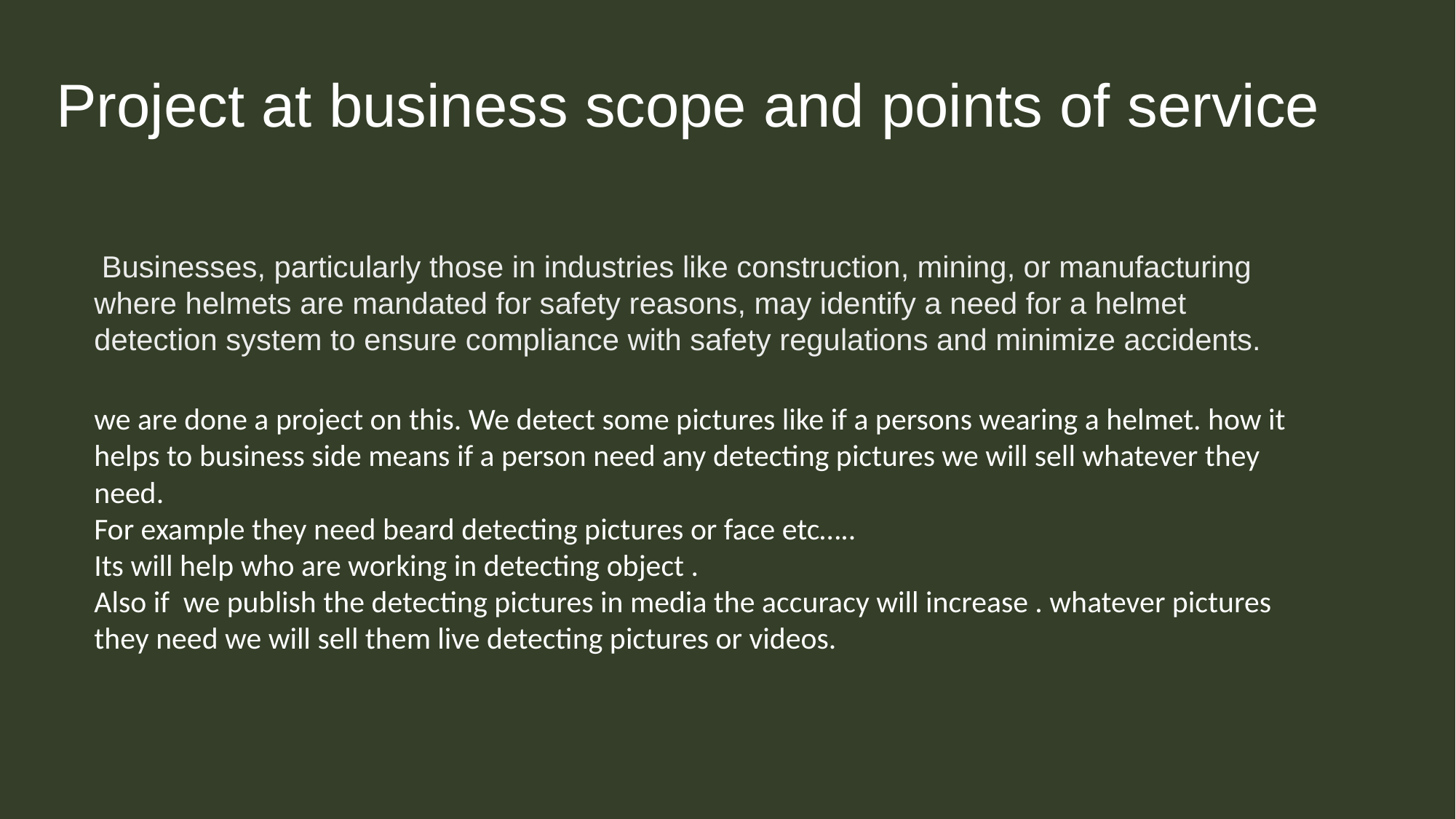

Project at business scope and points of service
 Businesses, particularly those in industries like construction, mining, or manufacturing where helmets are mandated for safety reasons, may identify a need for a helmet detection system to ensure compliance with safety regulations and minimize accidents.
we are done a project on this. We detect some pictures like if a persons wearing a helmet. how it helps to business side means if a person need any detecting pictures we will sell whatever they need.
For example they need beard detecting pictures or face etc…..
Its will help who are working in detecting object .
Also if  we publish the detecting pictures in media the accuracy will increase . whatever pictures they need we will sell them live detecting pictures or videos.